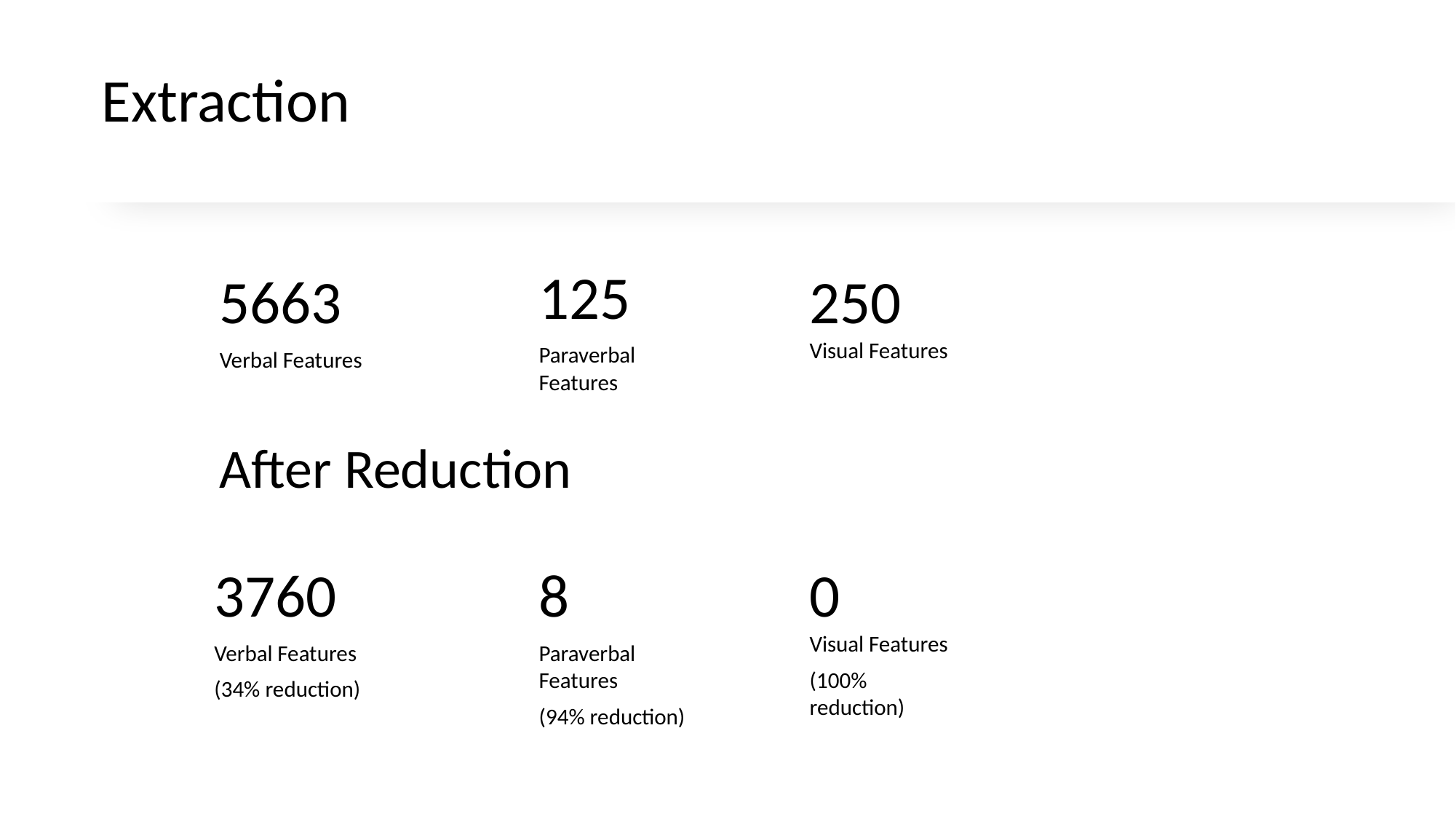

# Extraction
125
Paraverbal Features
5663
Verbal Features
250 Visual Features
After Reduction
3760
Verbal Features
(34% reduction)
8
Paraverbal Features
(94% reduction)
0 Visual Features
(100% reduction)